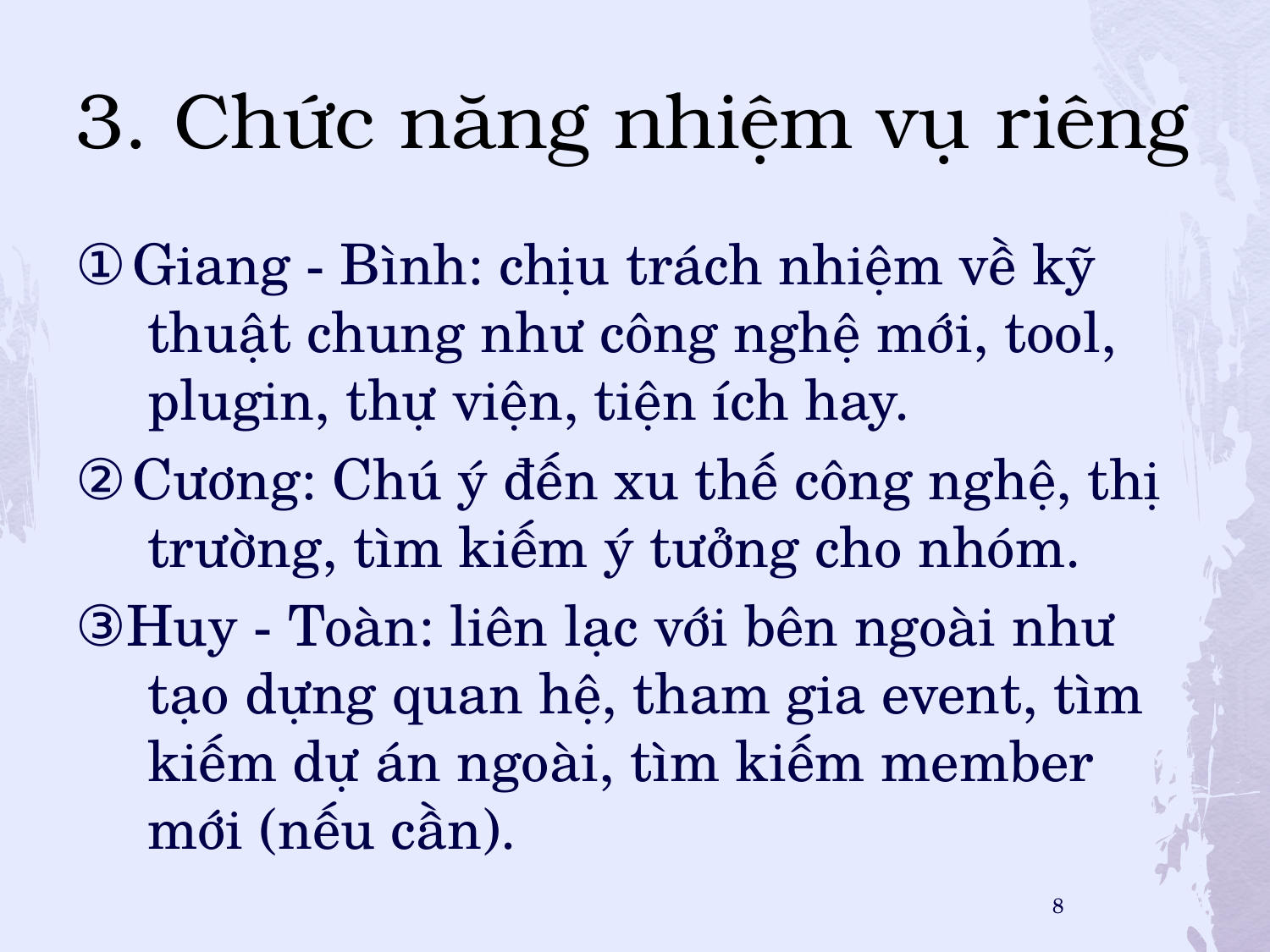

# 3. Chức năng nhiệm vụ riêng
①Giang - Bình: chịu trách nhiệm về kỹ thuật chung như công nghệ mới, tool, plugin, thự viện, tiện ích hay.
②Cương: Chú ý đến xu thế công nghệ, thị trường, tìm kiếm ý tưởng cho nhóm.
③Huy - Toàn: liên lạc với bên ngoài như tạo dựng quan hệ, tham gia event, tìm kiếm dự án ngoài, tìm kiếm member mới (nếu cần).

8